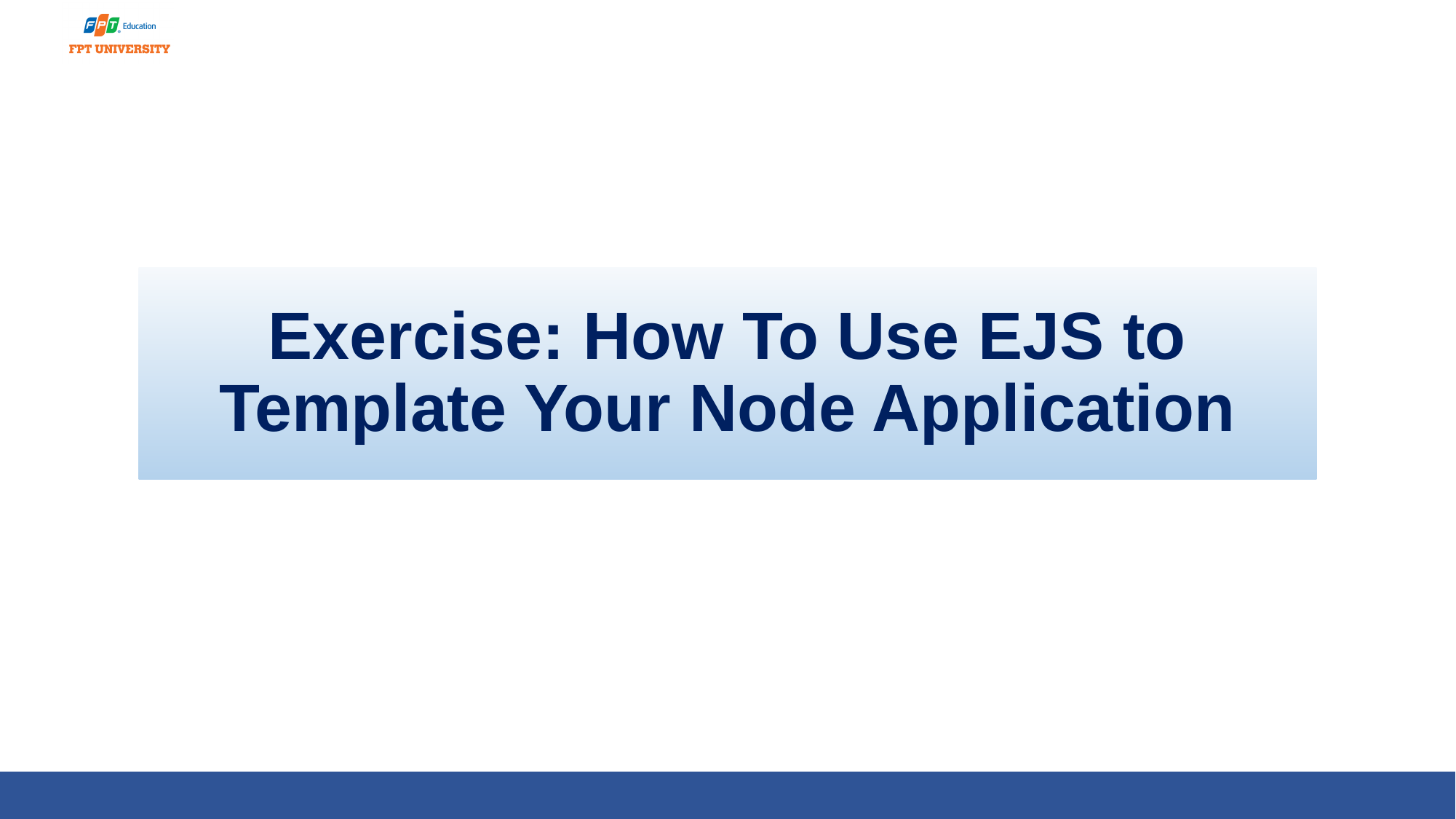

# Exercise: How To Use EJS to Template Your Node Application